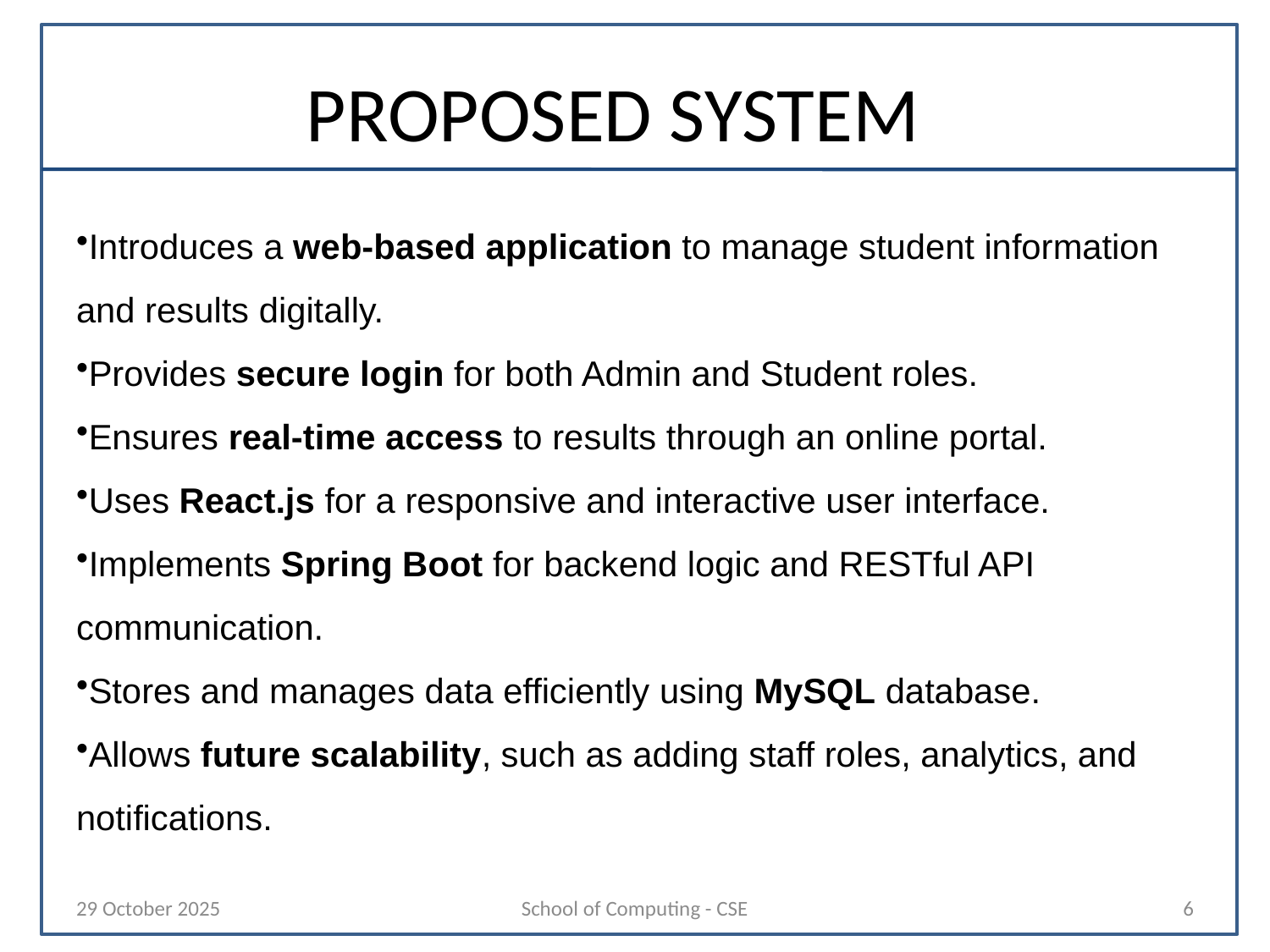

# PROPOSED SYSTEM
Introduces a web-based application to manage student information and results digitally.
Provides secure login for both Admin and Student roles.
Ensures real-time access to results through an online portal.
Uses React.js for a responsive and interactive user interface.
Implements Spring Boot for backend logic and RESTful API communication.
Stores and manages data efficiently using MySQL database.
Allows future scalability, such as adding staff roles, analytics, and notifications.
29 October 2025
School of Computing - CSE
6